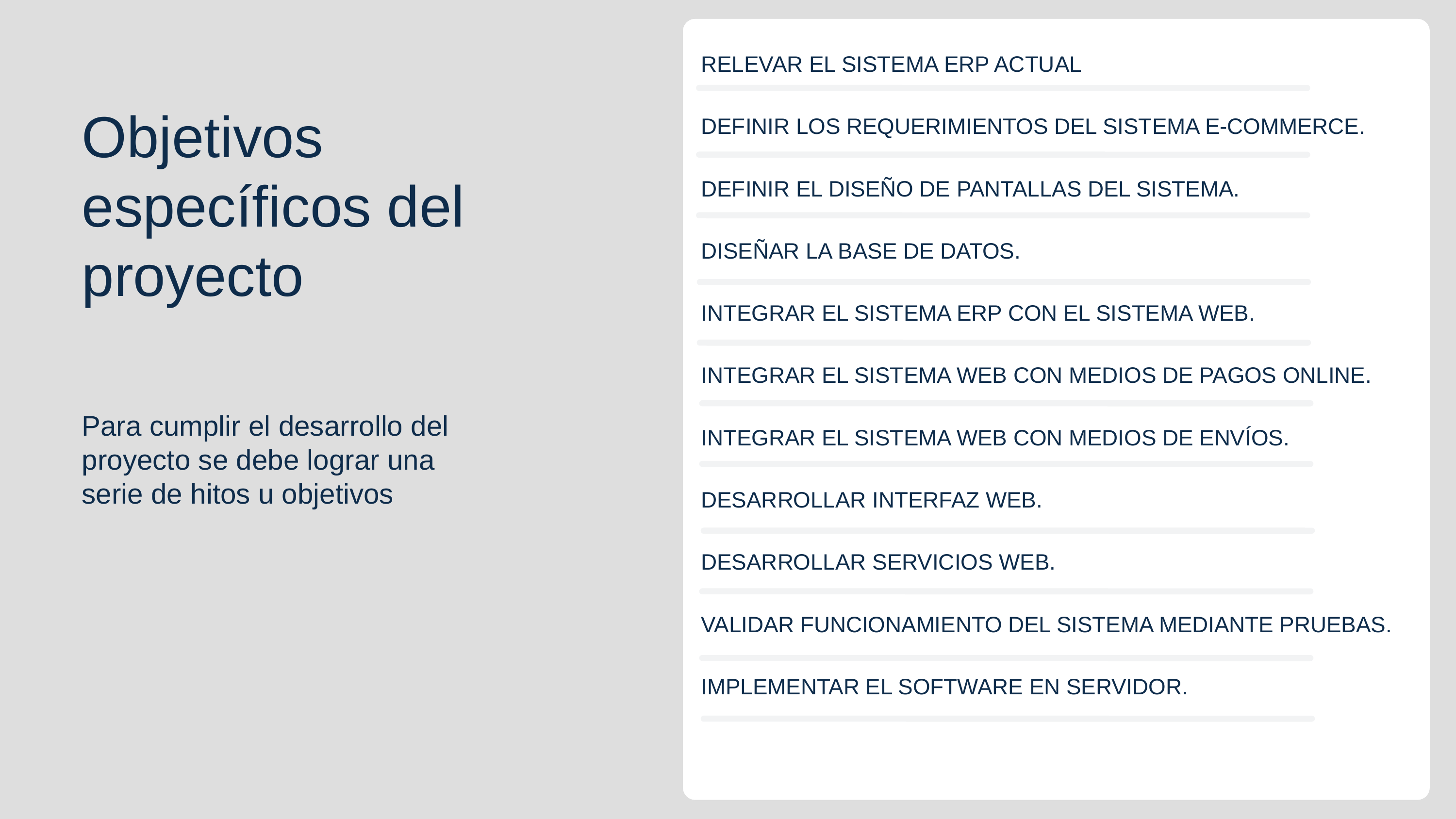

RELEVAR EL SISTEMA ERP ACTUAL

DEFINIR LOS REQUERIMIENTOS DEL SISTEMA E-COMMERCE.

DEFINIR EL DISEÑO DE PANTALLAS DEL SISTEMA.

DISEÑAR LA BASE DE DATOS.

INTEGRAR EL SISTEMA ERP CON EL SISTEMA WEB.

INTEGRAR EL SISTEMA WEB CON MEDIOS DE PAGOS ONLINE.

INTEGRAR EL SISTEMA WEB CON MEDIOS DE ENVÍOS.

DESARROLLAR INTERFAZ WEB.

DESARROLLAR SERVICIOS WEB.

VALIDAR FUNCIONAMIENTO DEL SISTEMA MEDIANTE PRUEBAS.

IMPLEMENTAR EL SOFTWARE EN SERVIDOR.

Objetivos específicos del proyecto

Para cumplir el desarrollo del proyecto se debe lograr una serie de hitos u objetivos